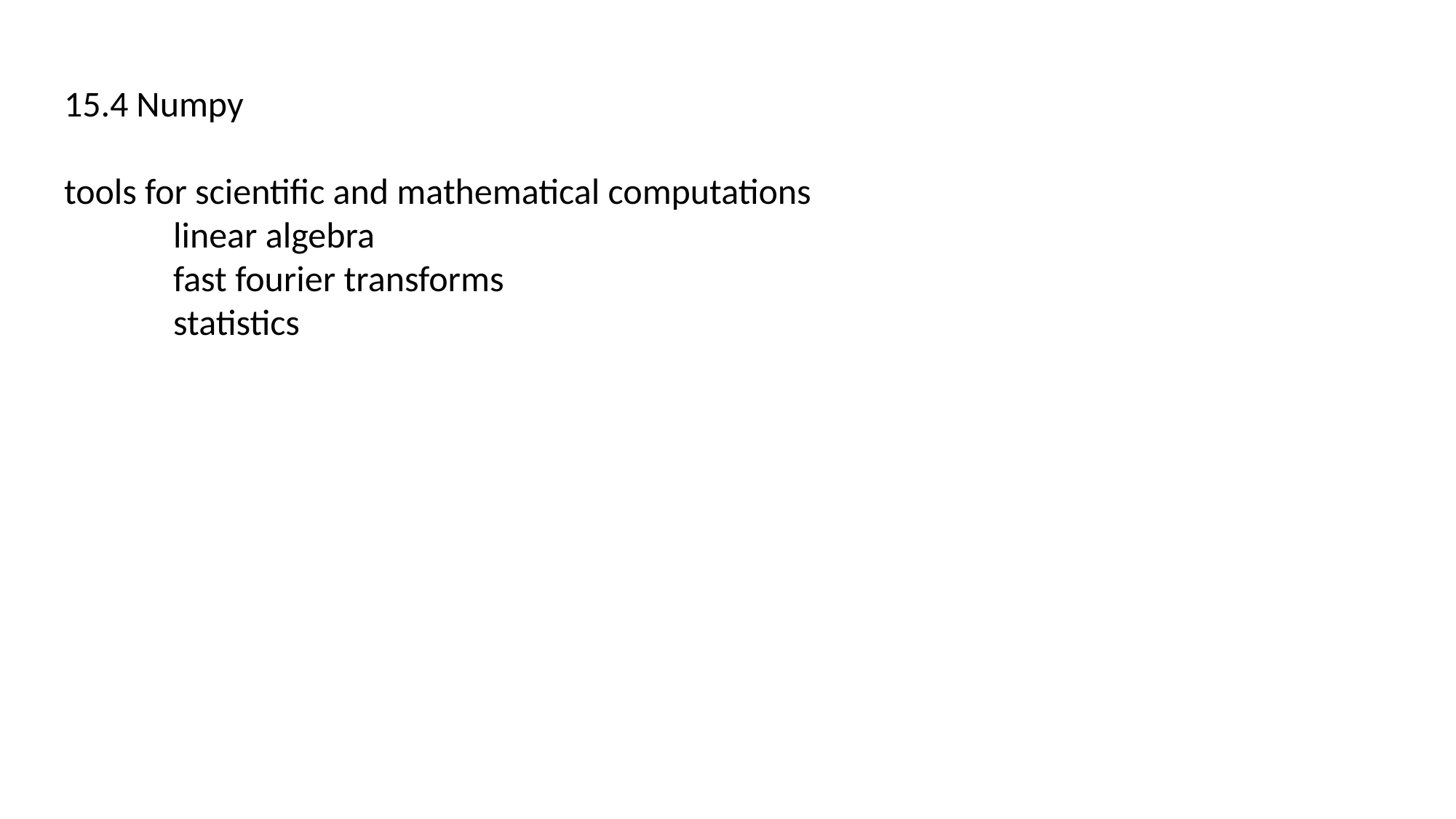

15.4 Numpy

tools for scientific and mathematical computations
	linear algebra
	fast fourier transforms
	statistics